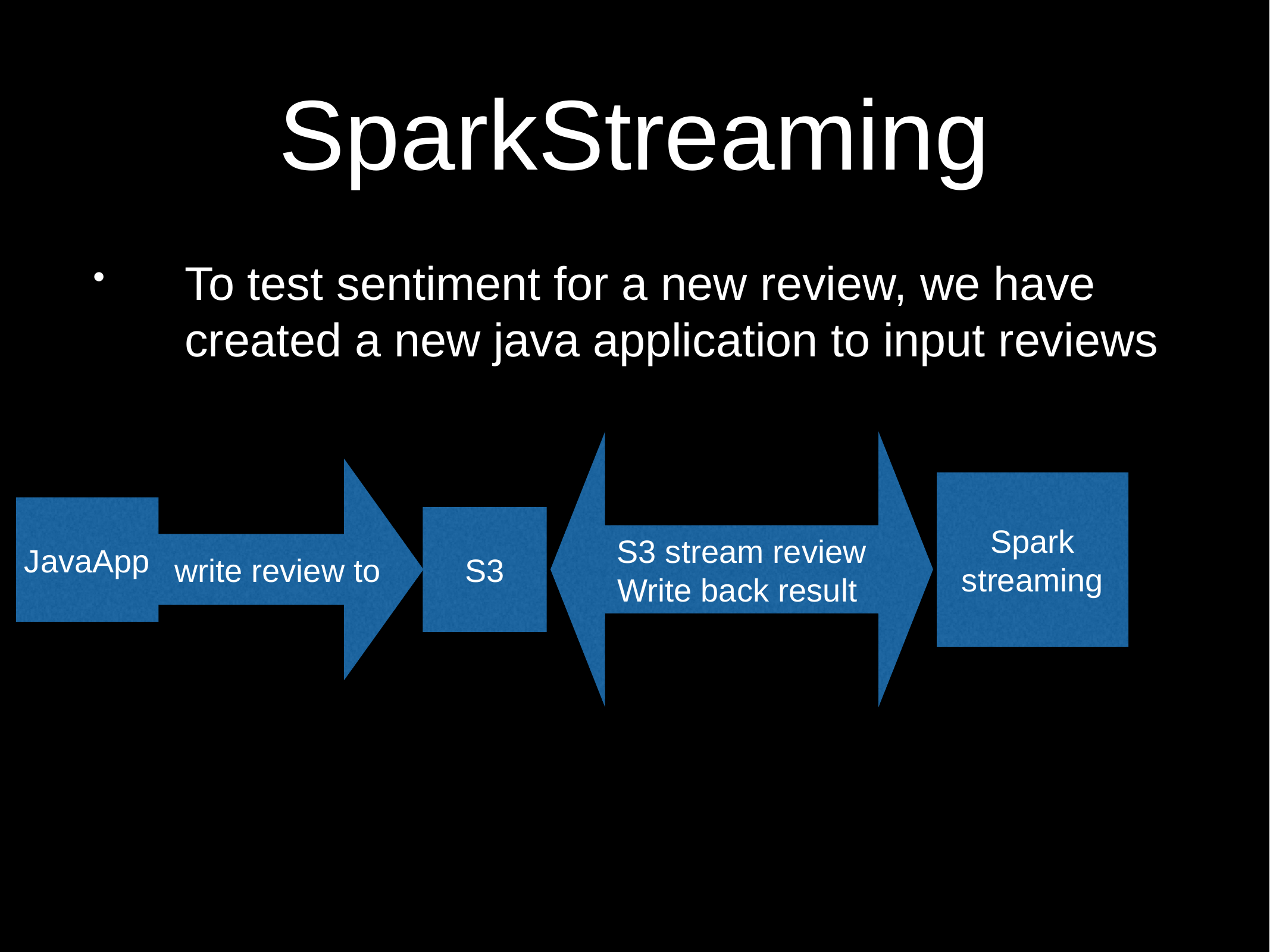

# SparkStreaming
To test sentiment for a new review, we have created a new java application to input reviews

S3 stream review
Write back result

write review to

Spark streaming

JavaApp

S3